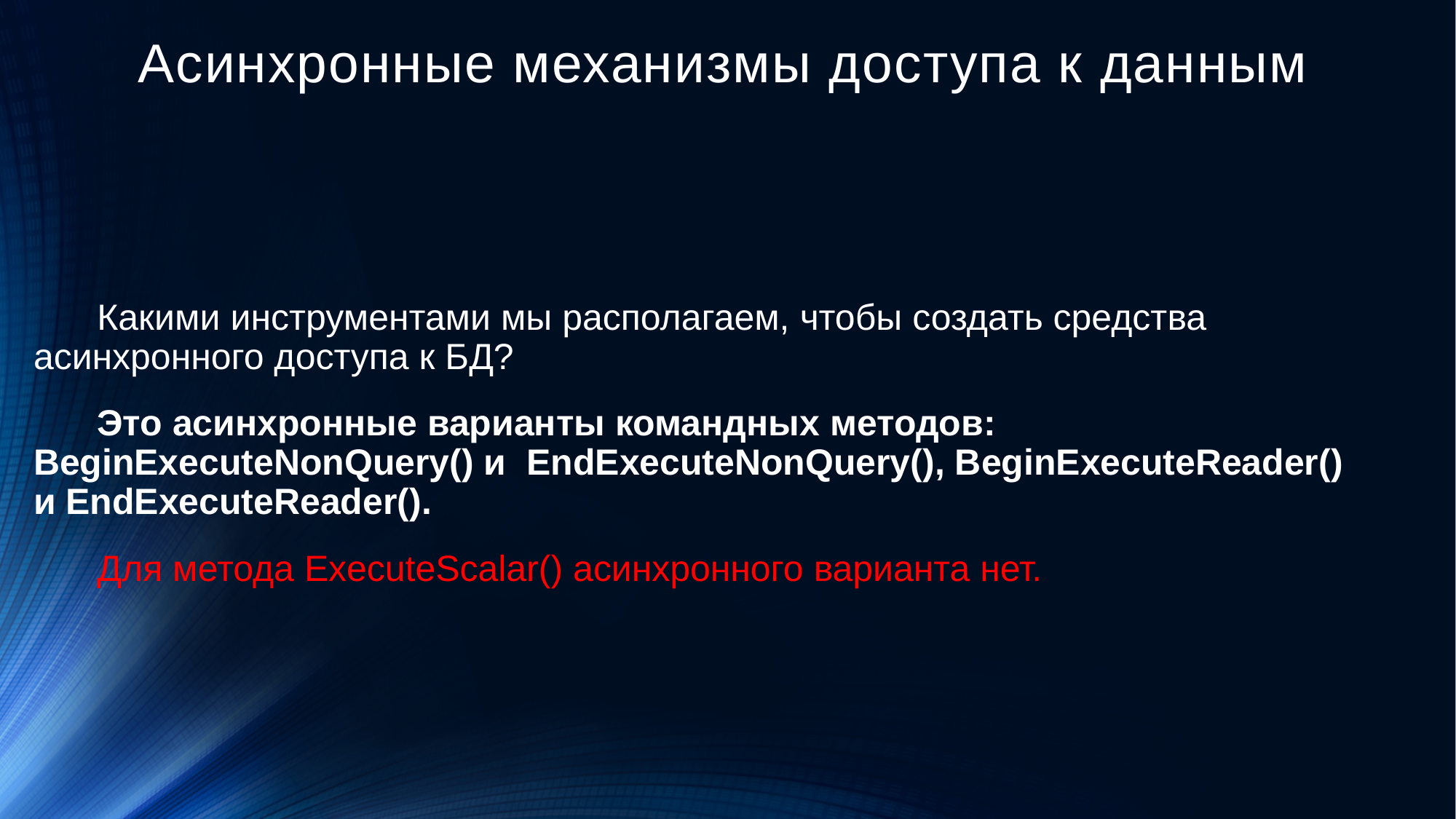

# Асинхронные механизмы доступа к данным
Какими инструментами мы располагаем, чтобы создать средства асинхронного доступа к БД?
Это асинхронные варианты командных методов: BeginExecuteNonQuery() и  EndExecuteNonQuery(), BeginExecuteReader() и EndExecuteReader().
Для метода ExecuteScalar() асинхронного варианта нет.